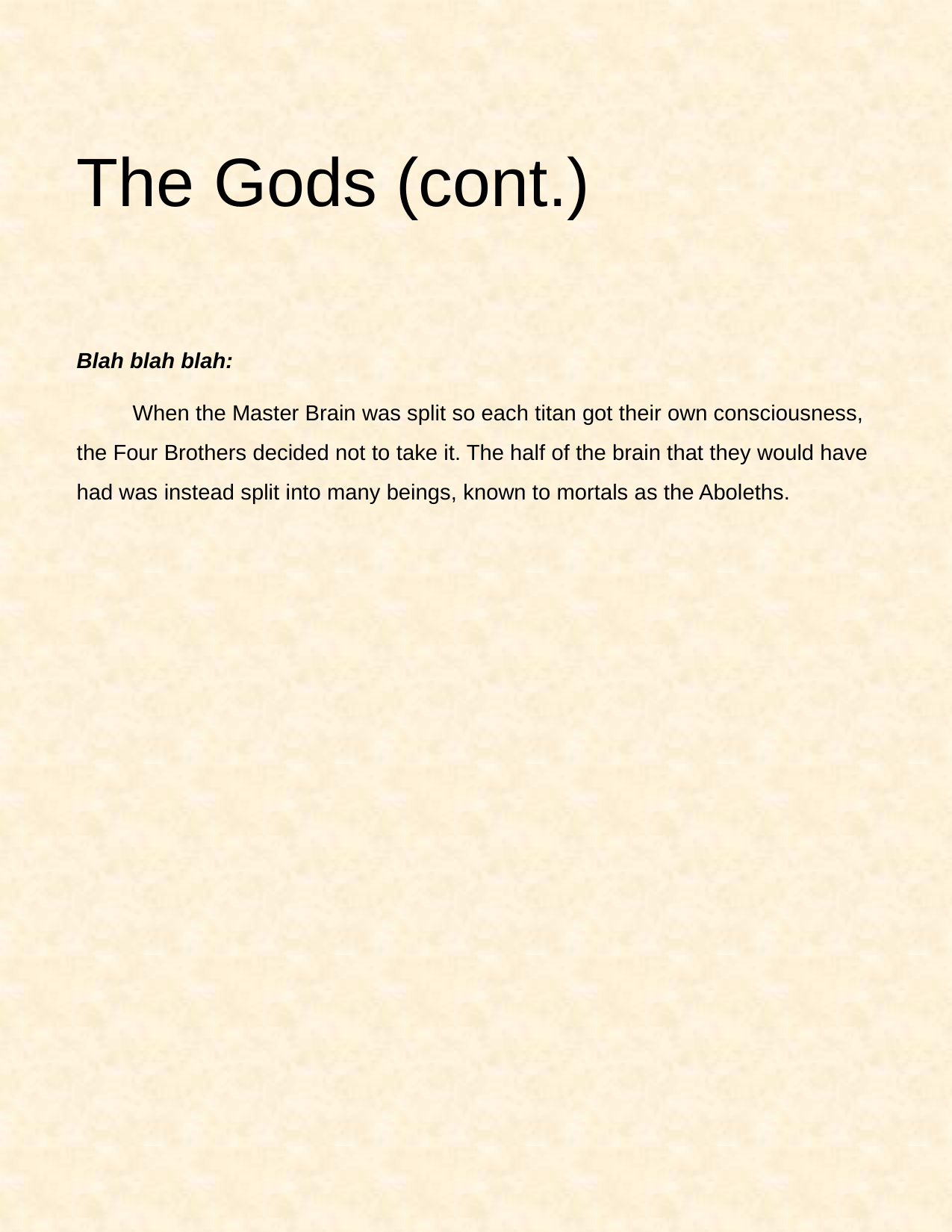

# The Gods (cont.)
Blah blah blah:
When the Master Brain was split so each titan got their own consciousness, the Four Brothers decided not to take it. The half of the brain that they would have had was instead split into many beings, known to mortals as the Aboleths.